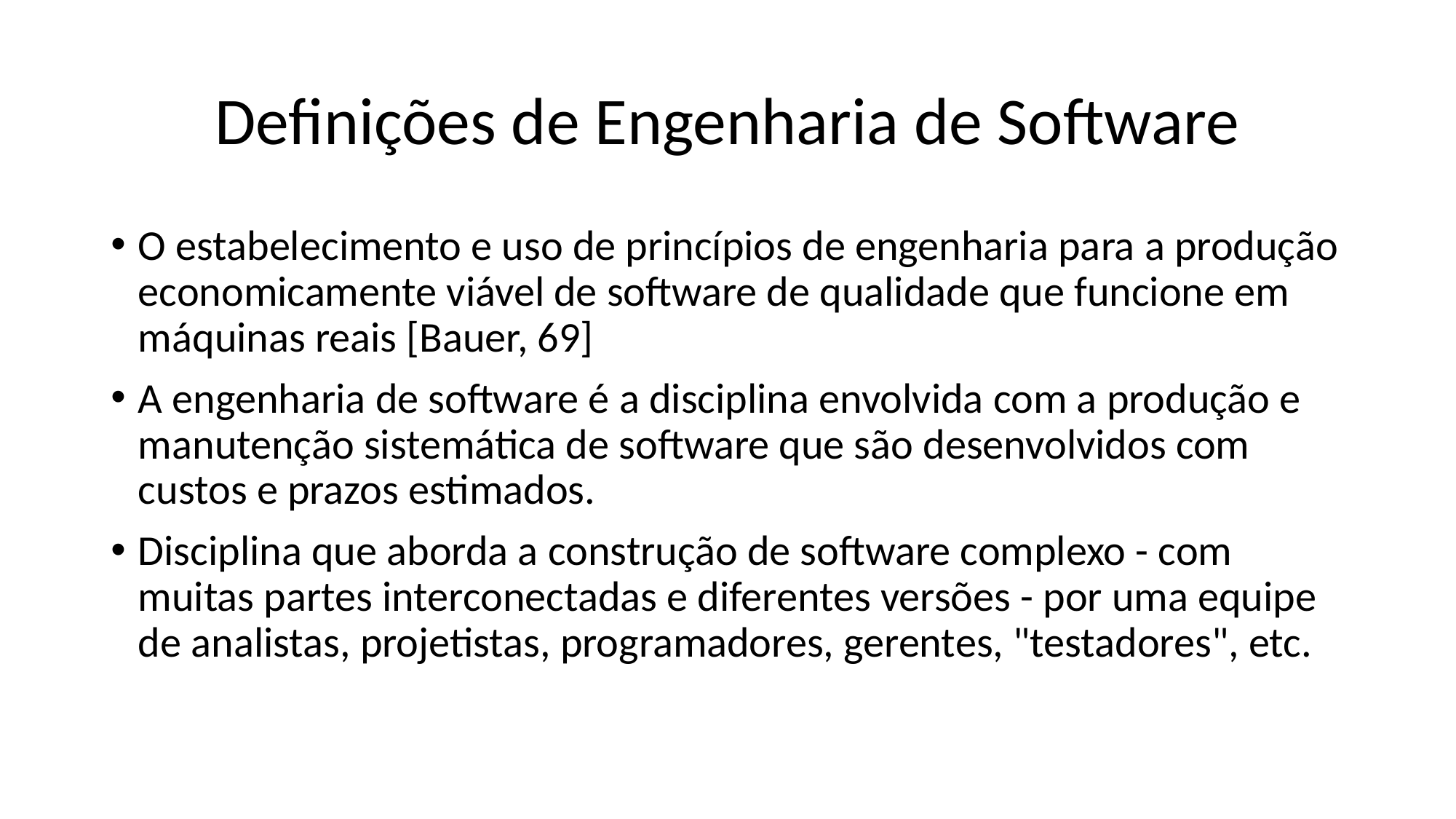

# Definições de Engenharia de Software
O estabelecimento e uso de princípios de engenharia para a produção economicamente viável de software de qualidade que funcione em máquinas reais [Bauer, 69]
A engenharia de software é a disciplina envolvida com a produção e manutenção sistemática de software que são desenvolvidos com custos e prazos estimados.
Disciplina que aborda a construção de software complexo - com muitas partes interconectadas e diferentes versões - por uma equipe de analistas, projetistas, programadores, gerentes, "testadores", etc.